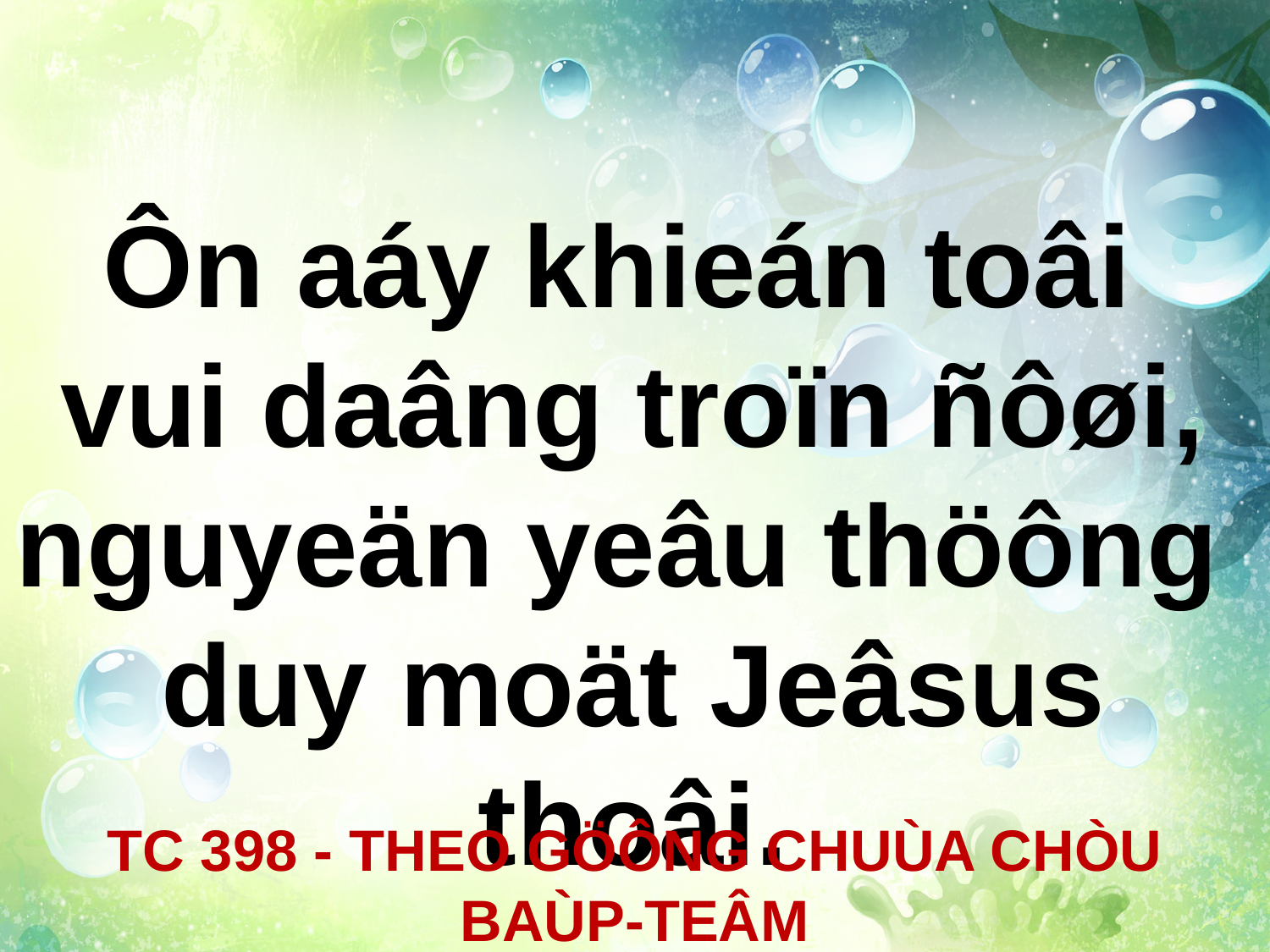

Ôn aáy khieán toâi
vui daâng troïn ñôøi, nguyeän yeâu thöông
duy moät Jeâsus thoâi.
TC 398 - THEO GÖÔNG CHUÙA CHÒU BAÙP-TEÂM